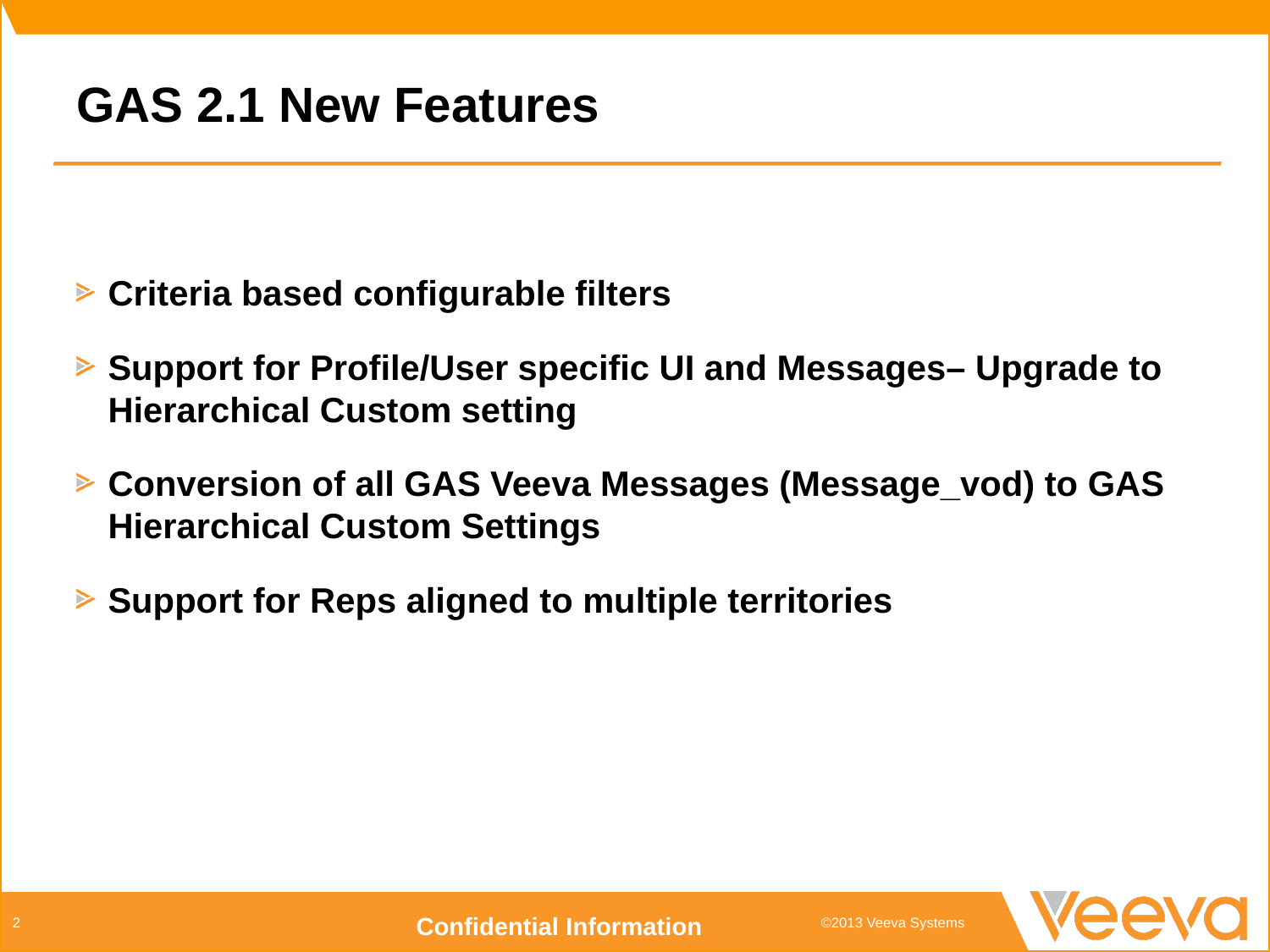

# GAS 2.1 New Features

Criteria based configurable filters
Support for Profile/User specific UI and Messages– Upgrade to Hierarchical Custom setting
Conversion of all GAS Veeva Messages (Message_vod) to GAS Hierarchical Custom Settings
Support for Reps aligned to multiple territories